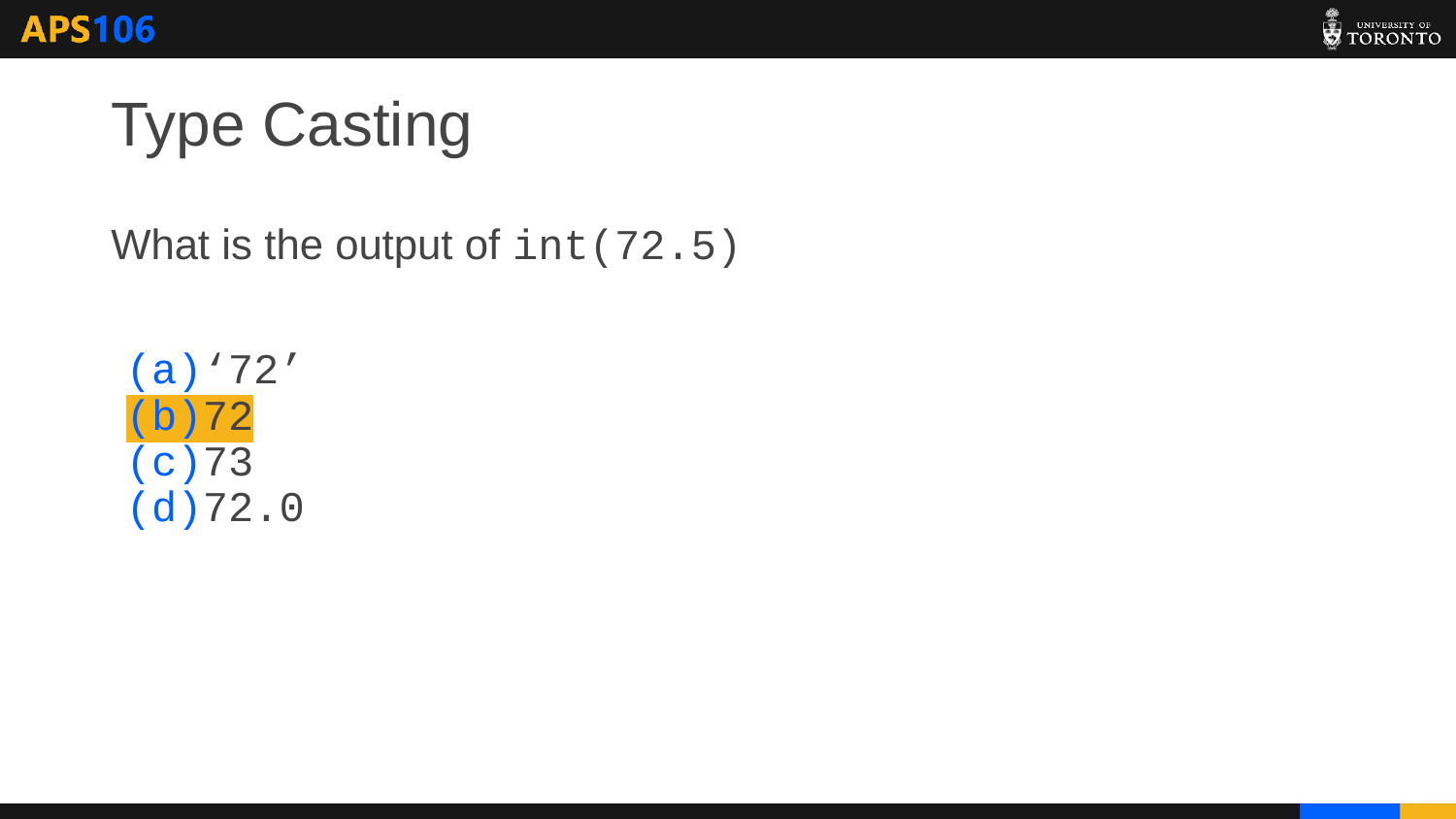

# Type Casting
What is the output of int(72.5)

‘72’
72
73
72.0